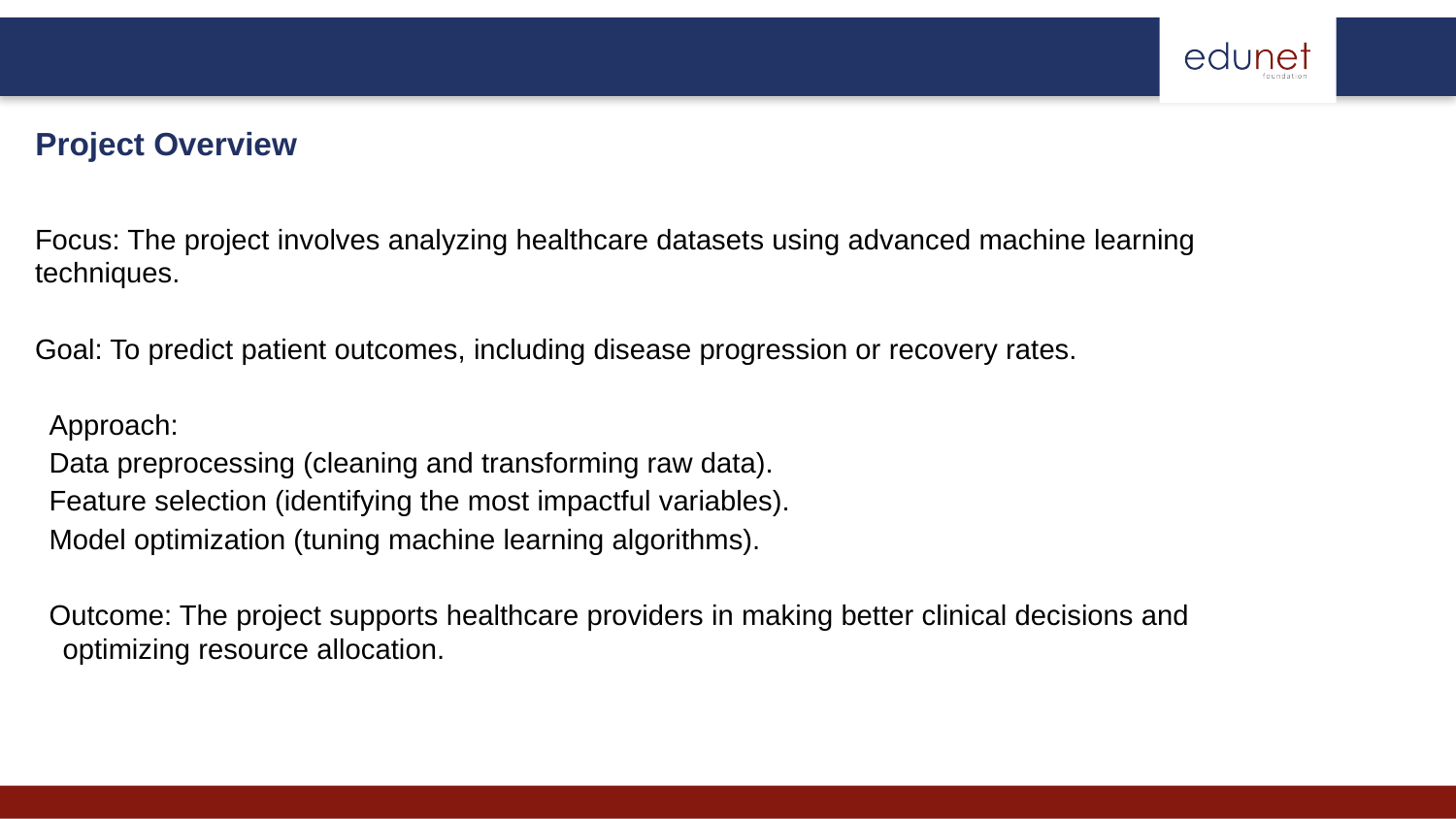

# Project Overview

Focus: The project involves analyzing healthcare datasets using advanced machine learning techniques.

Goal: To predict patient outcomes, including disease progression or recovery rates.

Approach:
Data preprocessing (cleaning and transforming raw data).
Feature selection (identifying the most impactful variables).
Model optimization (tuning machine learning algorithms).

Outcome: The project supports healthcare providers in making better clinical decisions and optimizing resource allocation.